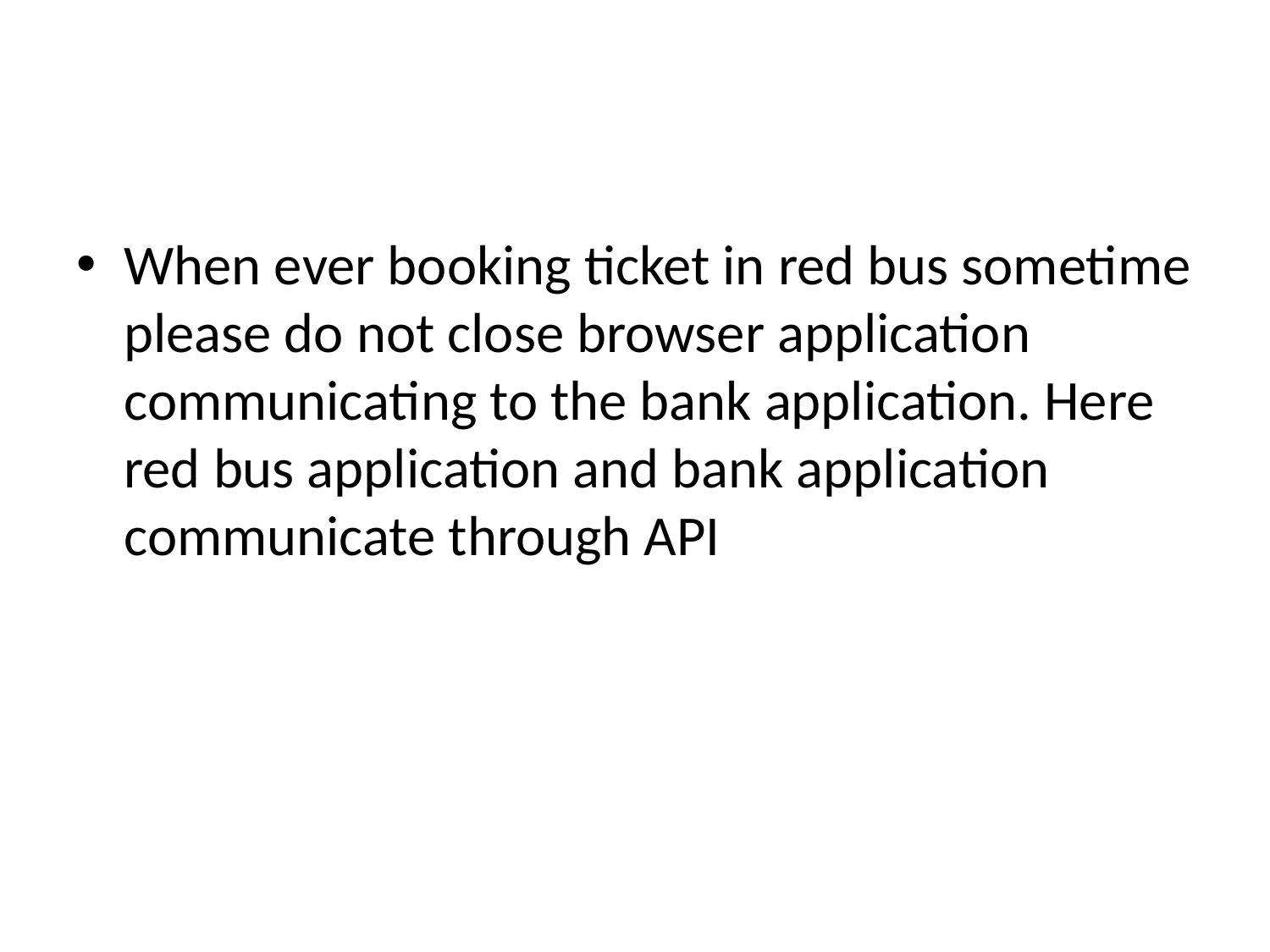

#
When ever booking ticket in red bus sometime please do not close browser application communicating to the bank application. Here  red bus application and bank application communicate through API